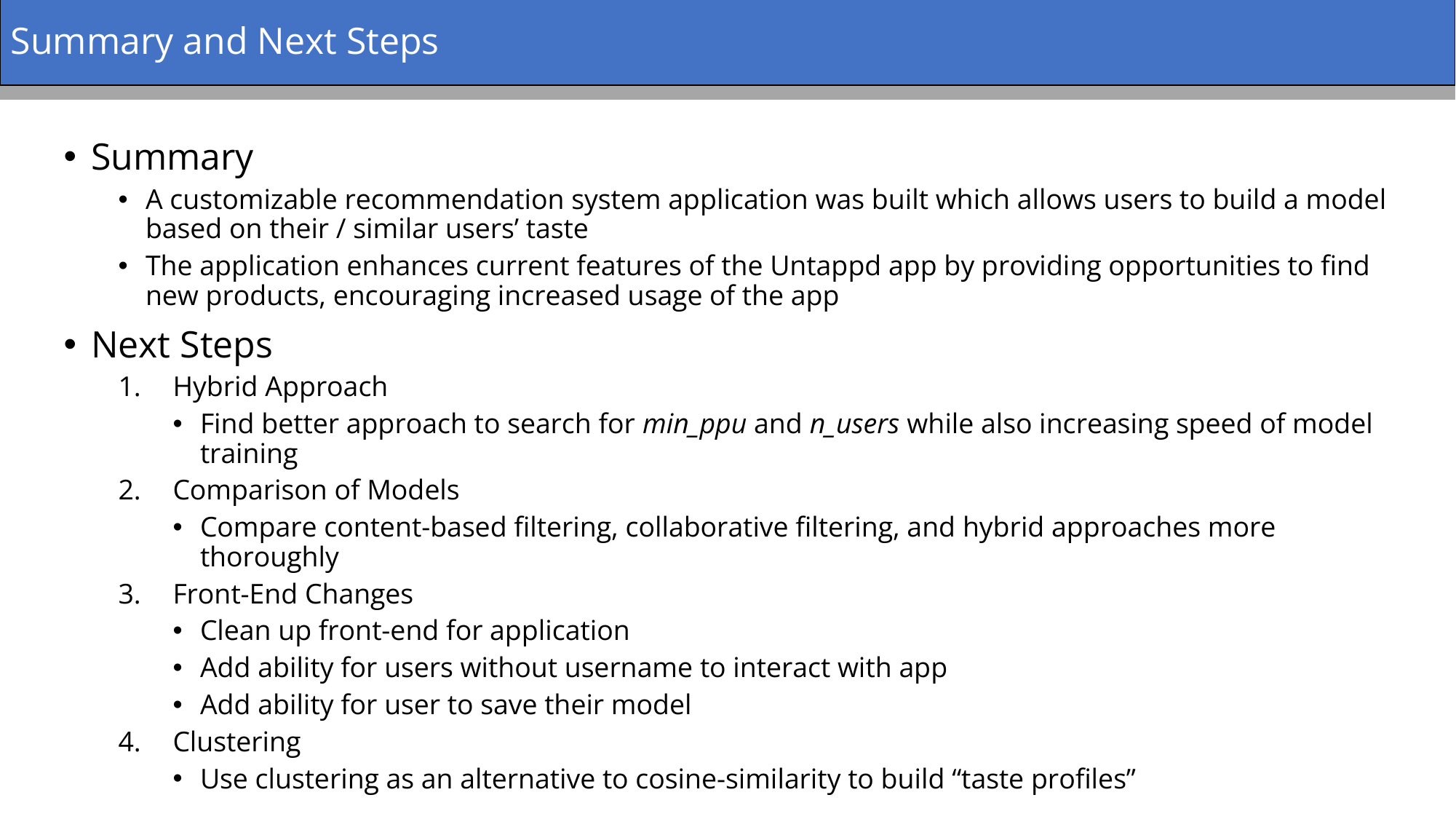

Summary and Next Steps

Summary
A customizable recommendation system application was built which allows users to build a model based on their / similar users’ taste
The application enhances current features of the Untappd app by providing opportunities to find new products, encouraging increased usage of the app
Next Steps
Hybrid Approach
Find better approach to search for min_ppu and n_users while also increasing speed of model training
Comparison of Models
Compare content-based filtering, collaborative filtering, and hybrid approaches more thoroughly
Front-End Changes
Clean up front-end for application
Add ability for users without username to interact with app
Add ability for user to save their model
Clustering
Use clustering as an alternative to cosine-similarity to build “taste profiles”